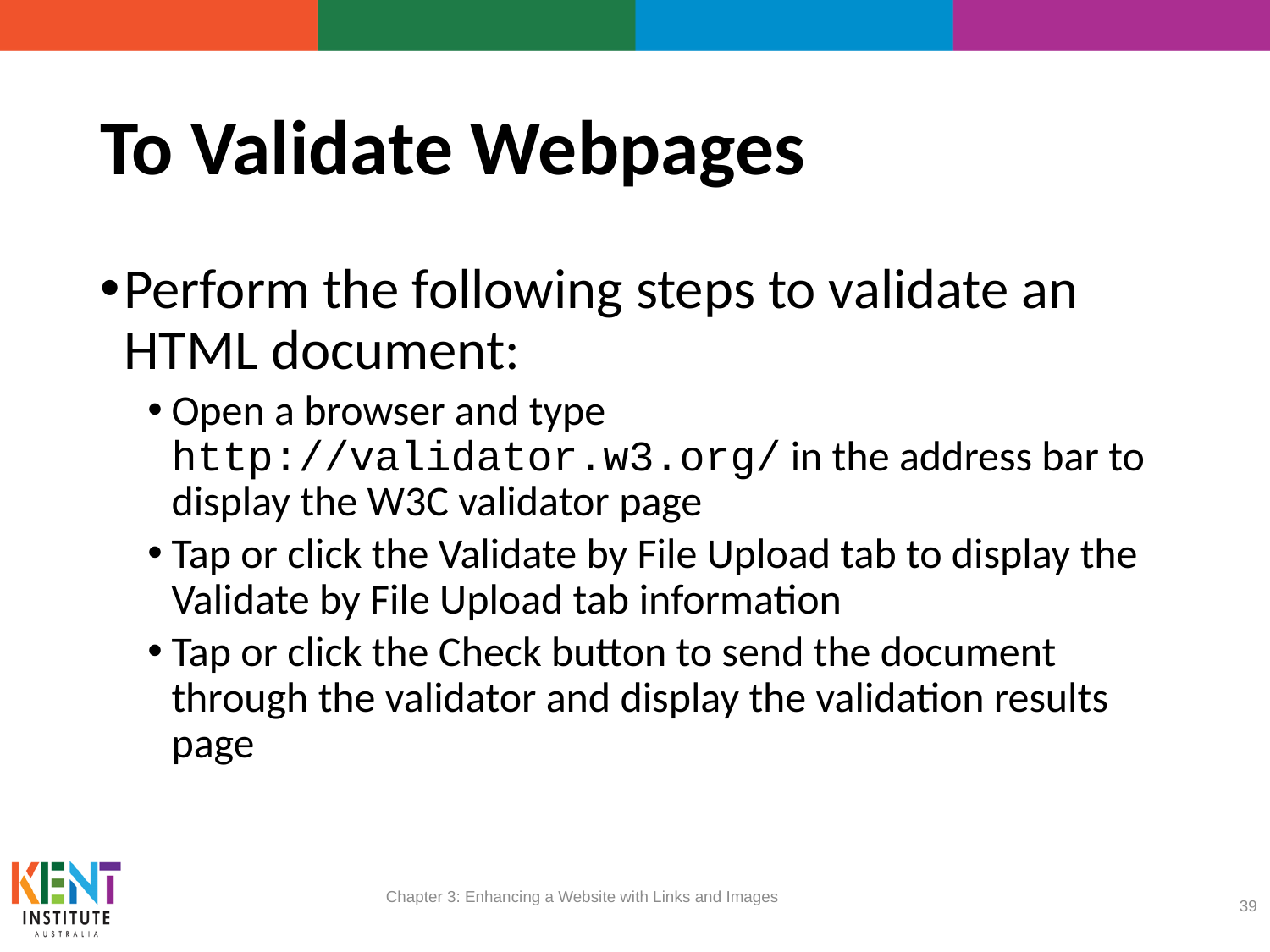

# To Validate Webpages
Perform the following steps to validate an HTML document:
Open a browser and type http://validator.w3.org/ in the address bar to display the W3C validator page
Tap or click the Validate by File Upload tab to display the Validate by File Upload tab information
Tap or click the Check button to send the document through the validator and display the validation results page
Chapter 3: Enhancing a Website with Links and Images

39